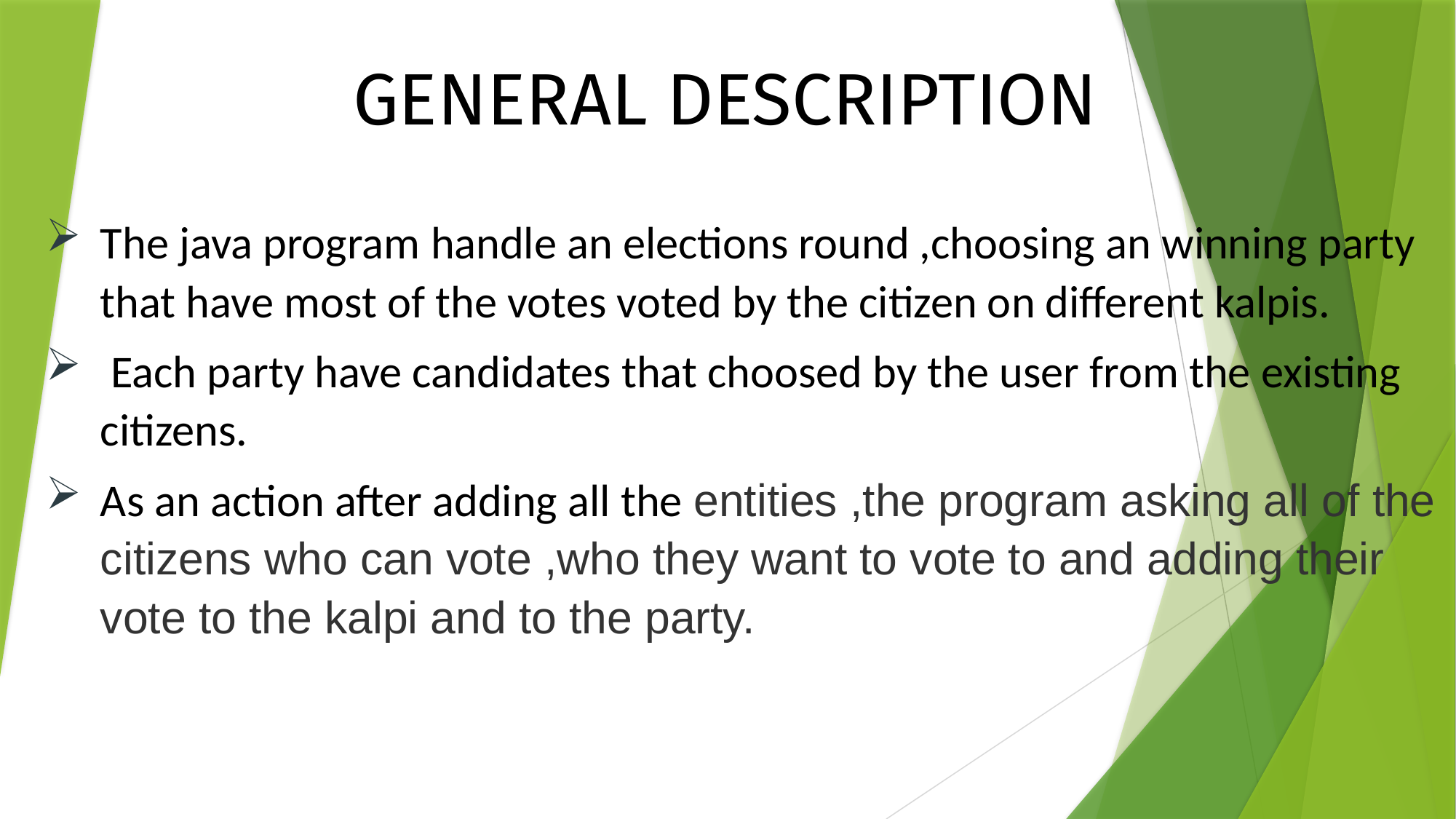

GENERAL DESCRIPTION
The java program handle an elections round ,choosing an winning party that have most of the votes voted by the citizen on different kalpis.
 Each party have candidates that choosed by the user from the existing citizens.
As an action after adding all the entities ,the program asking all of the citizens who can vote ,who they want to vote to and adding their vote to the kalpi and to the party.